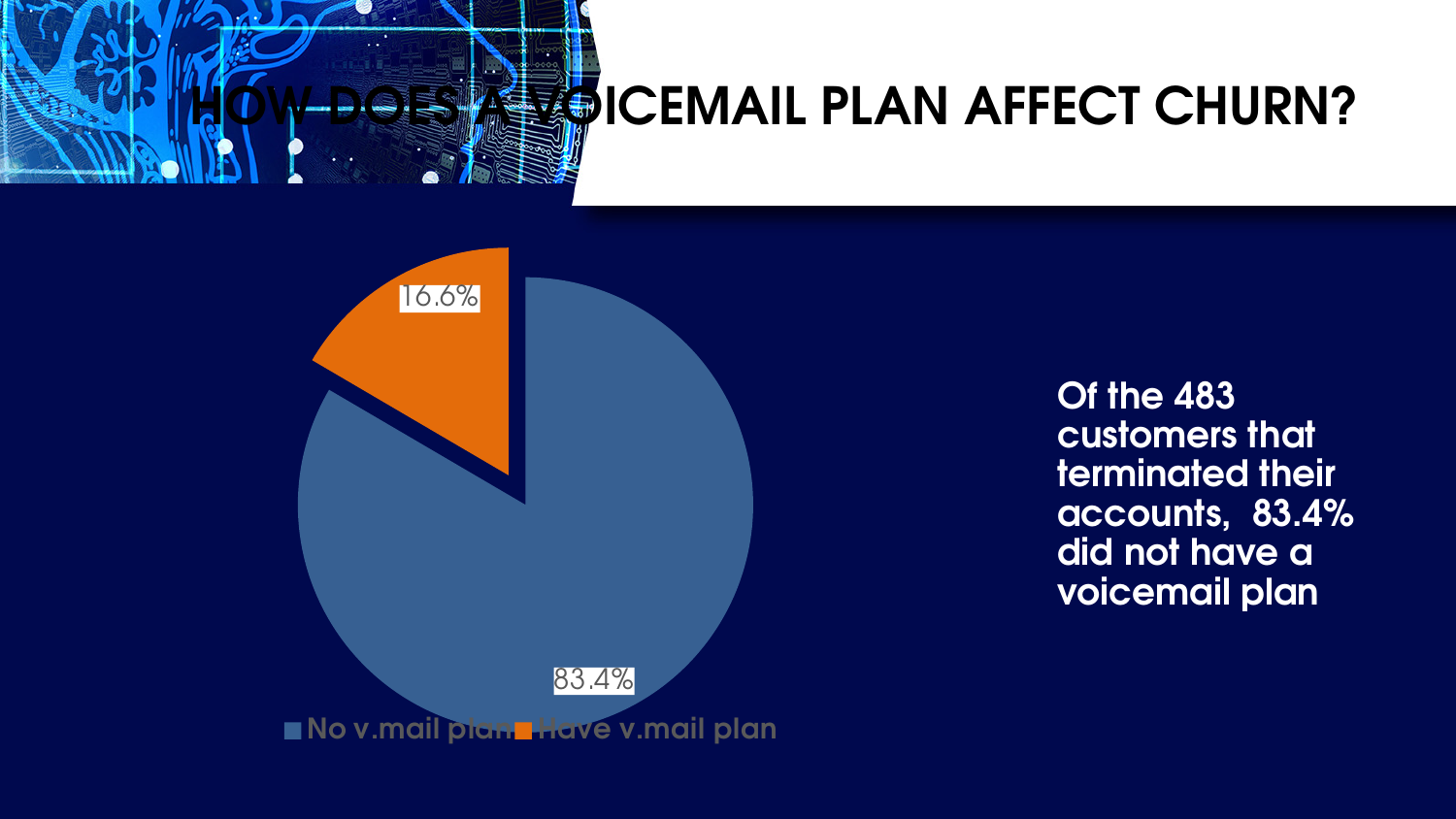

# HOW DOES A VOICEMAIL PLAN AFFECT CHURN?

### Chart

| Category | Churn by voice mail plan |
|---|---|
| No v.mail plan | 0.8343685300207039 |
| Have v.mail plan | 0.16563146997929606 |
Of the 483 customers that terminated their accounts,  83.4% did not have a voicemail plan